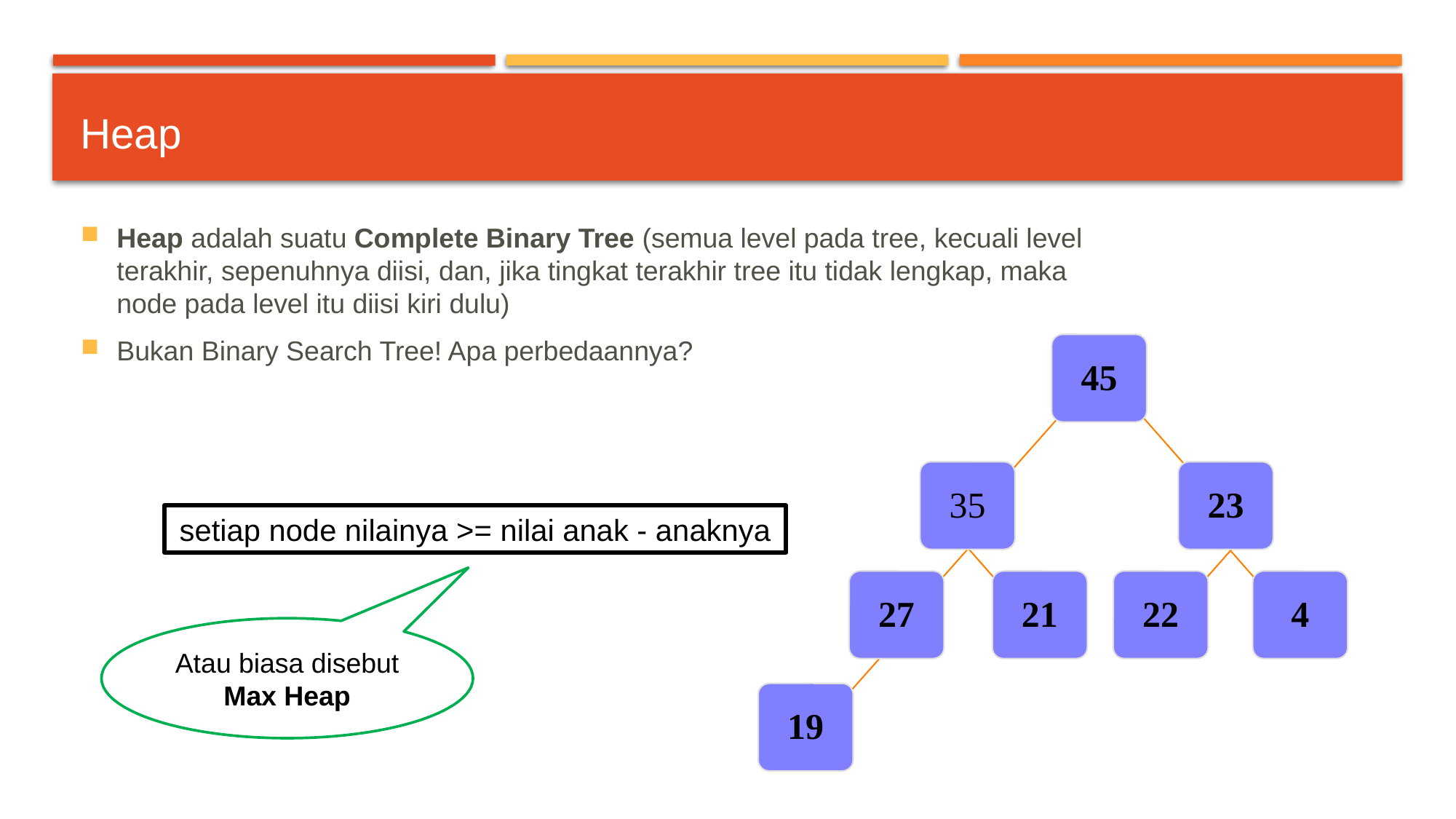

# Heap
Heap adalah suatu Complete Binary Tree (semua level pada tree, kecuali level terakhir, sepenuhnya diisi, dan, jika tingkat terakhir tree itu tidak lengkap, maka node pada level itu diisi kiri dulu)
Bukan Binary Search Tree! Apa perbedaannya?

45

35

23
setiap node nilainya >= nilai anak - anaknya

27

21

22

4
Atau biasa disebut Max Heap

19